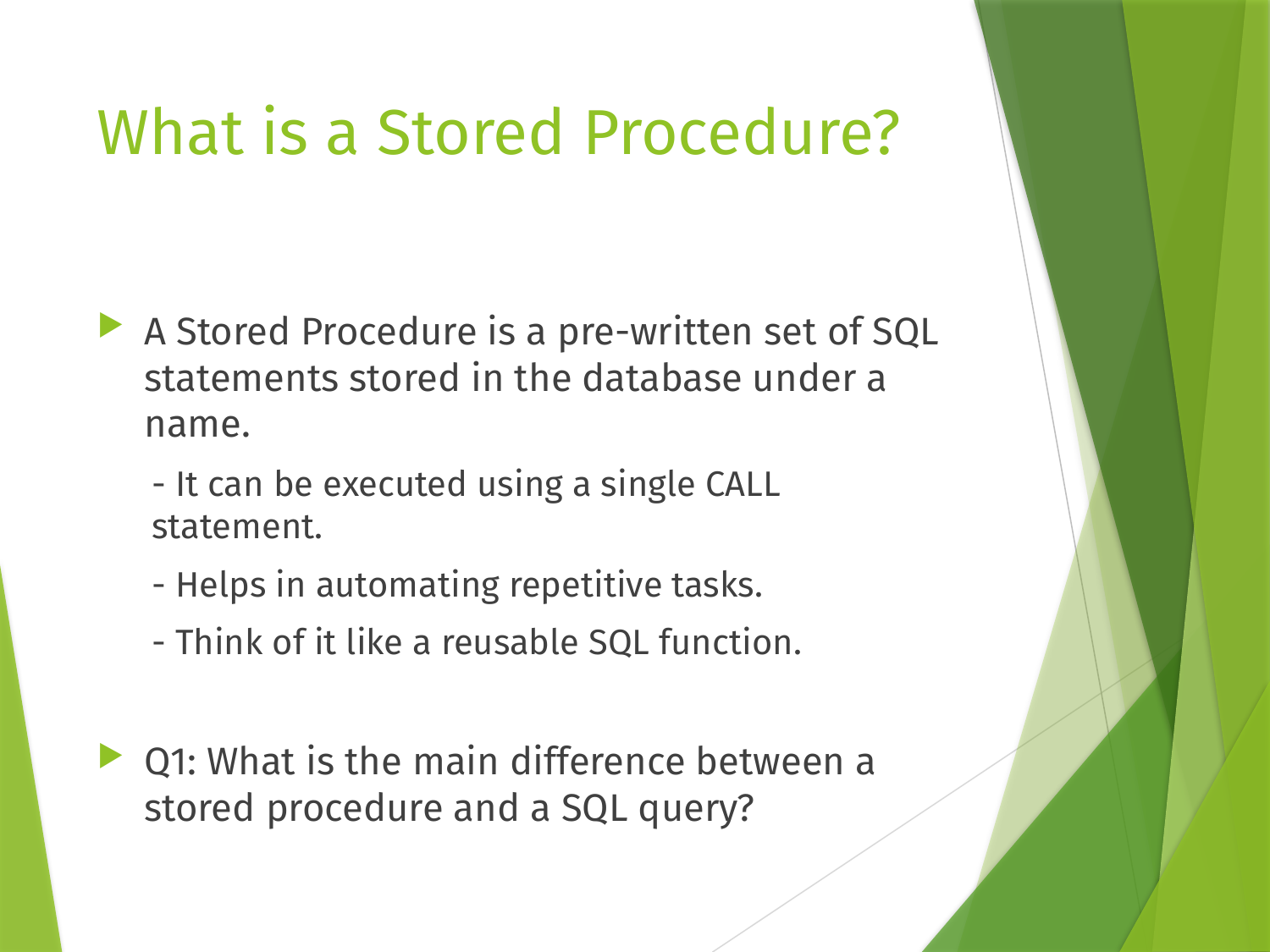

# What is a Stored Procedure?
A Stored Procedure is a pre-written set of SQL statements stored in the database under a name.
- It can be executed using a single CALL statement.
- Helps in automating repetitive tasks.
- Think of it like a reusable SQL function.

Q1: What is the main difference between a stored procedure and a SQL query?